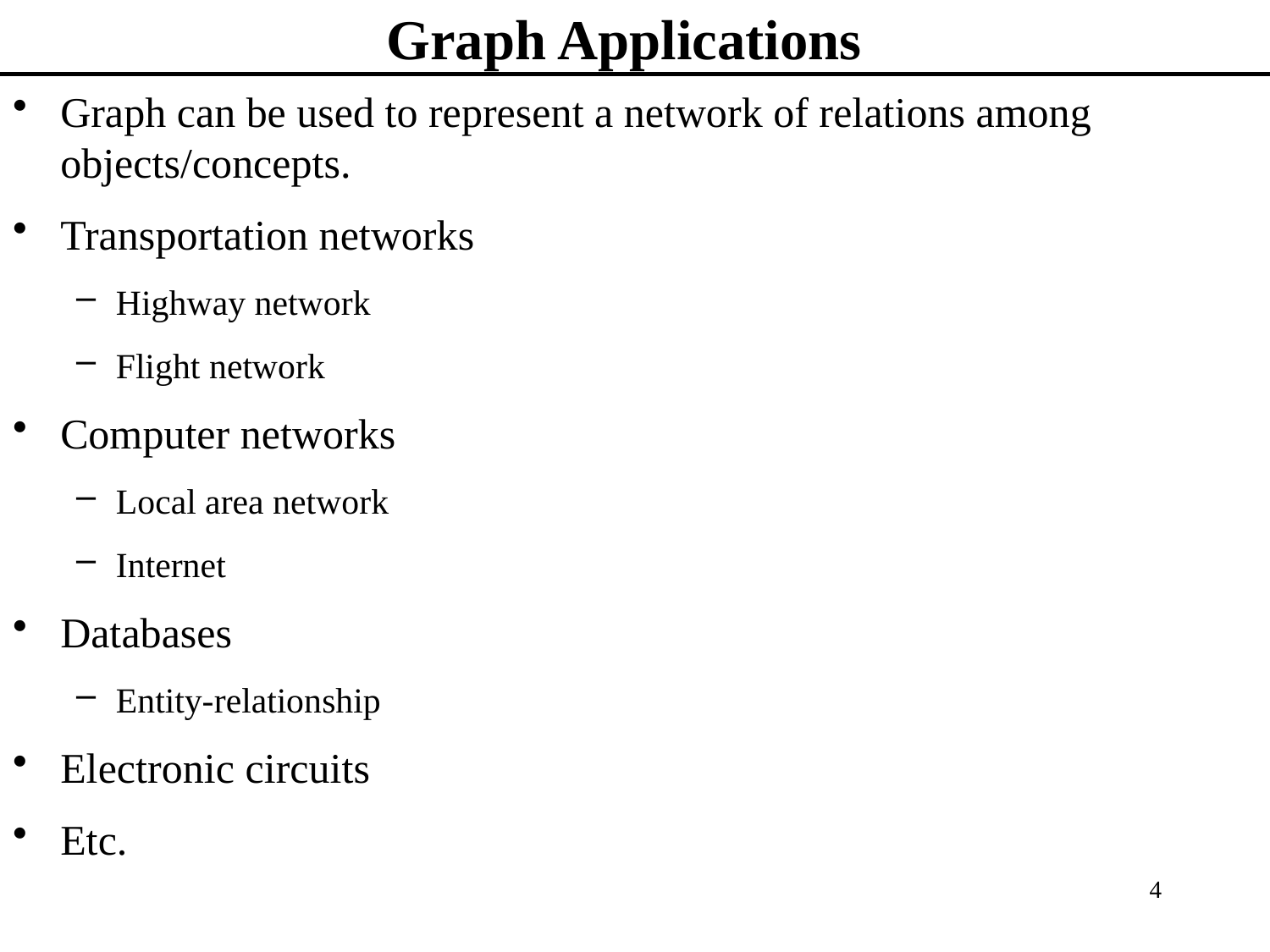

# Graph Applications

Graph can be used to represent a network of relations among objects/concepts.
Transportation networks
Highway network
Flight network
Computer networks
Local area network
Internet
Databases
Entity-relationship
Electronic circuits
Etc.
4